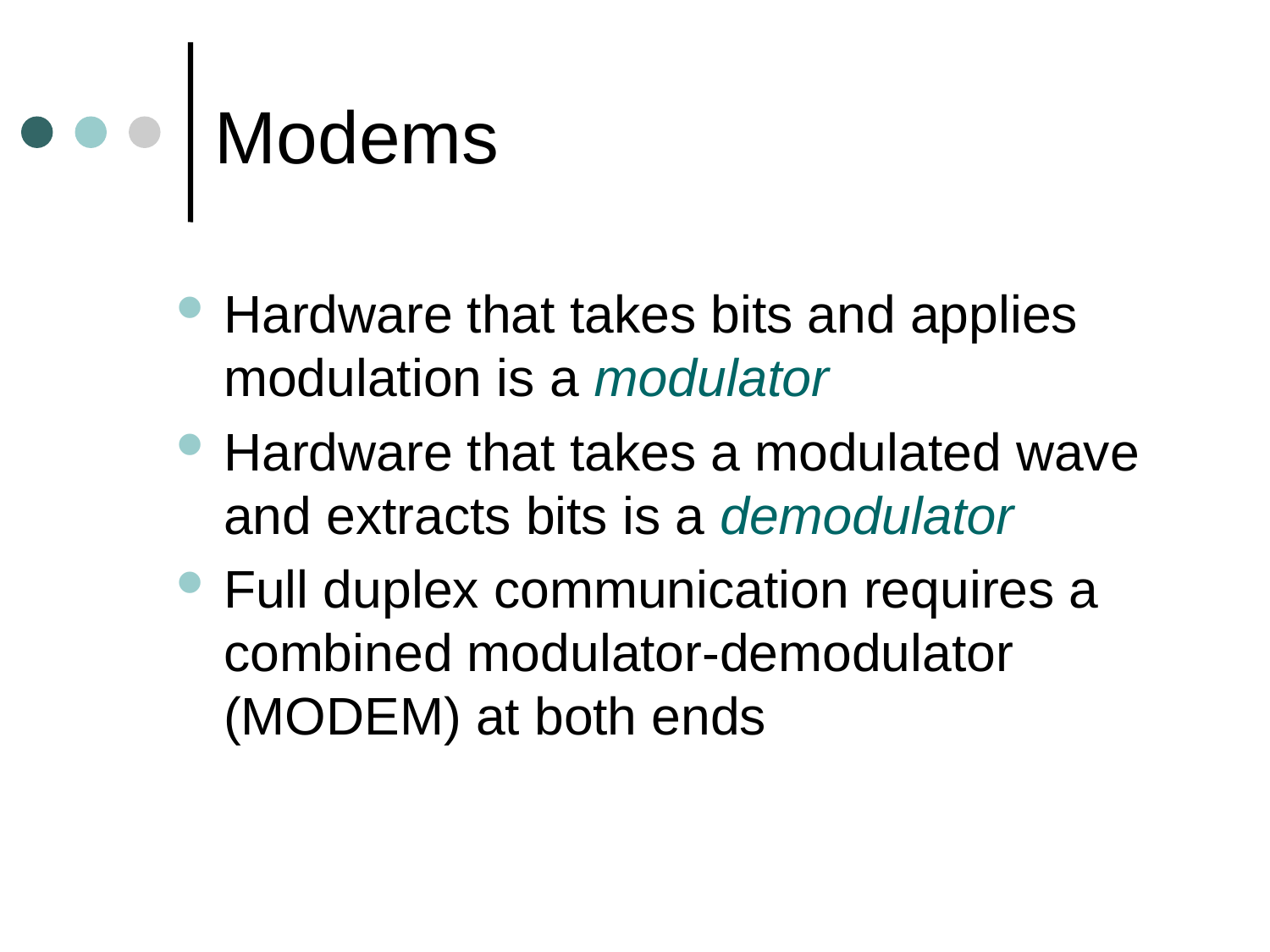

# Modems
Hardware that takes bits and applies modulation is a modulator
Hardware that takes a modulated wave and extracts bits is a demodulator
Full duplex communication requires a combined modulator-demodulator (MODEM) at both ends